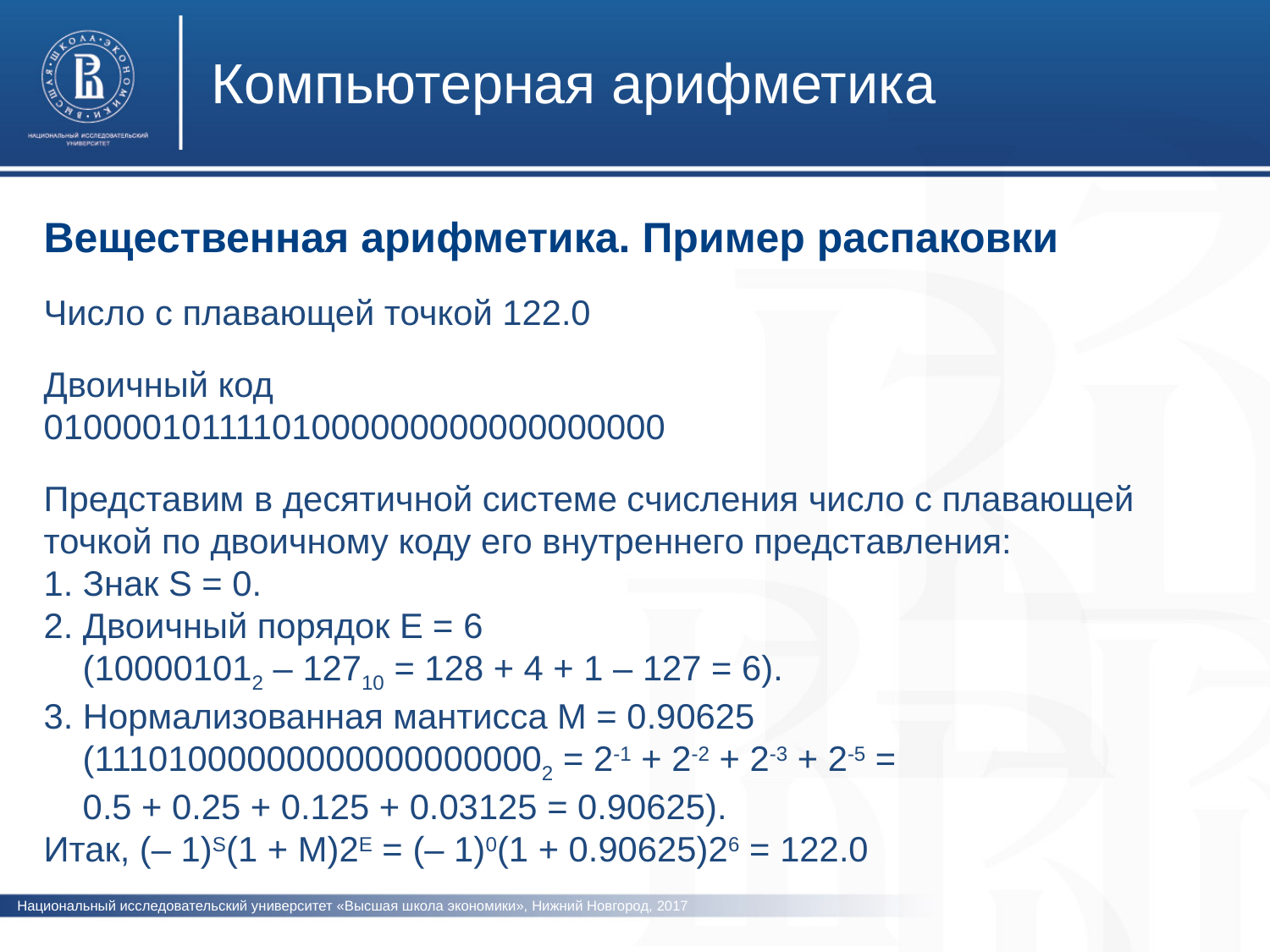

Компьютерная арифметика
Вещественная арифметика. Пример распаковки

Число с плавающей точкой 122.0

Двоичный код
01000010111101000000000000000000

Представим в десятичной системе счисления число с плавающей точкой по двоичному коду его внутреннего представления:
1. Знак S = 0.
2. Двоичный порядок E = 6
    (100001012 – 12710 = 128 + 4 + 1 – 127 = 6).
3. Нормализованная мантисса М = 0.90625
    (111010000000000000000002 = 2-1 + 2-2 + 2-3 + 2-5 =
    0.5 + 0.25 + 0.125 + 0.03125 = 0.90625).
Итак, (– 1)S(1 + M)2E = (– 1)0(1 + 0.90625)26 = 122.0
Национальный исследовательский университет «Высшая школа экономики», Нижний Новгород, 2017